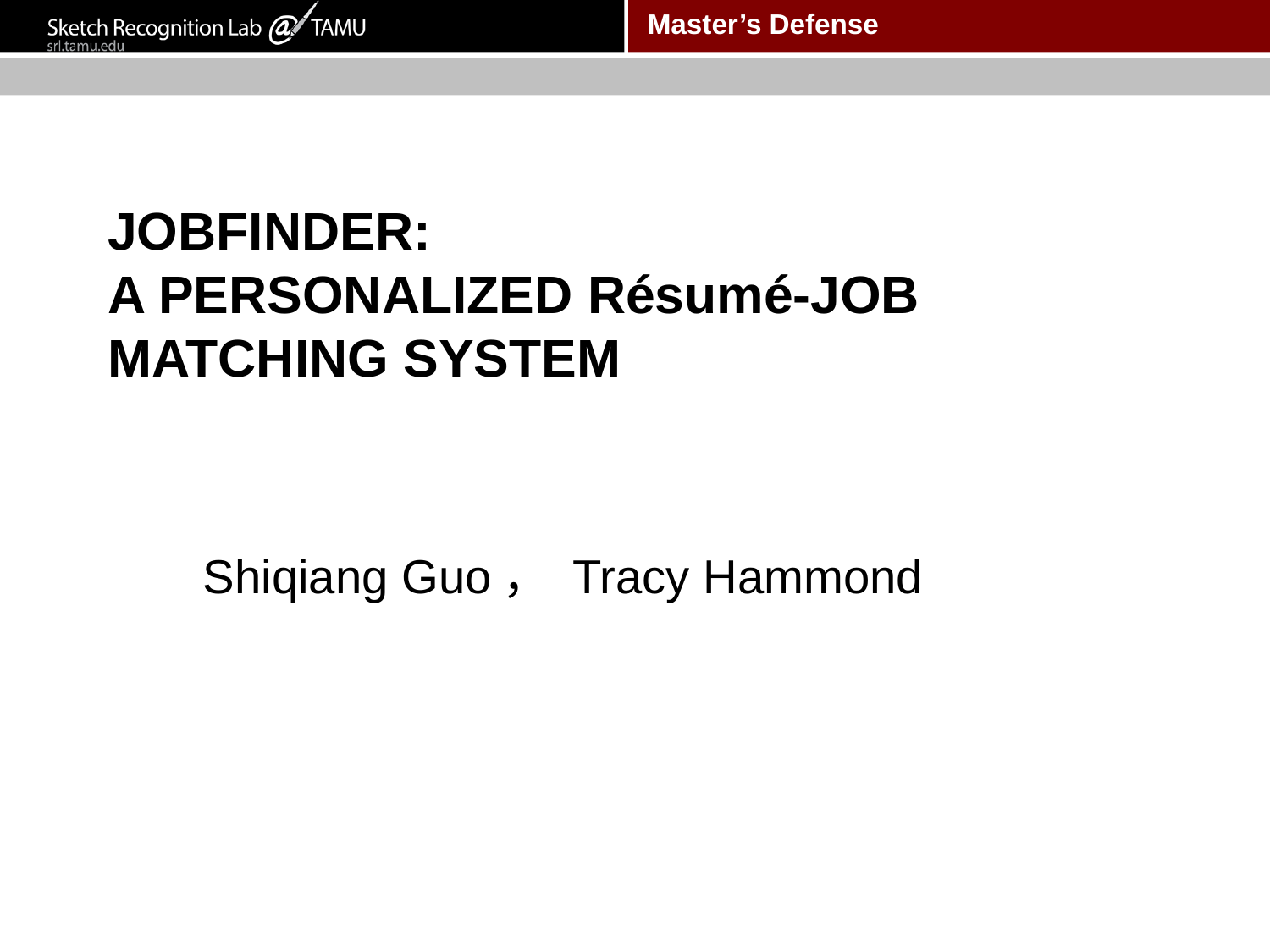

# JOBFINDER: A PERSONALIZED Résumé-JOB MATCHING SYSTEM
Shiqiang Guo， Tracy Hammond